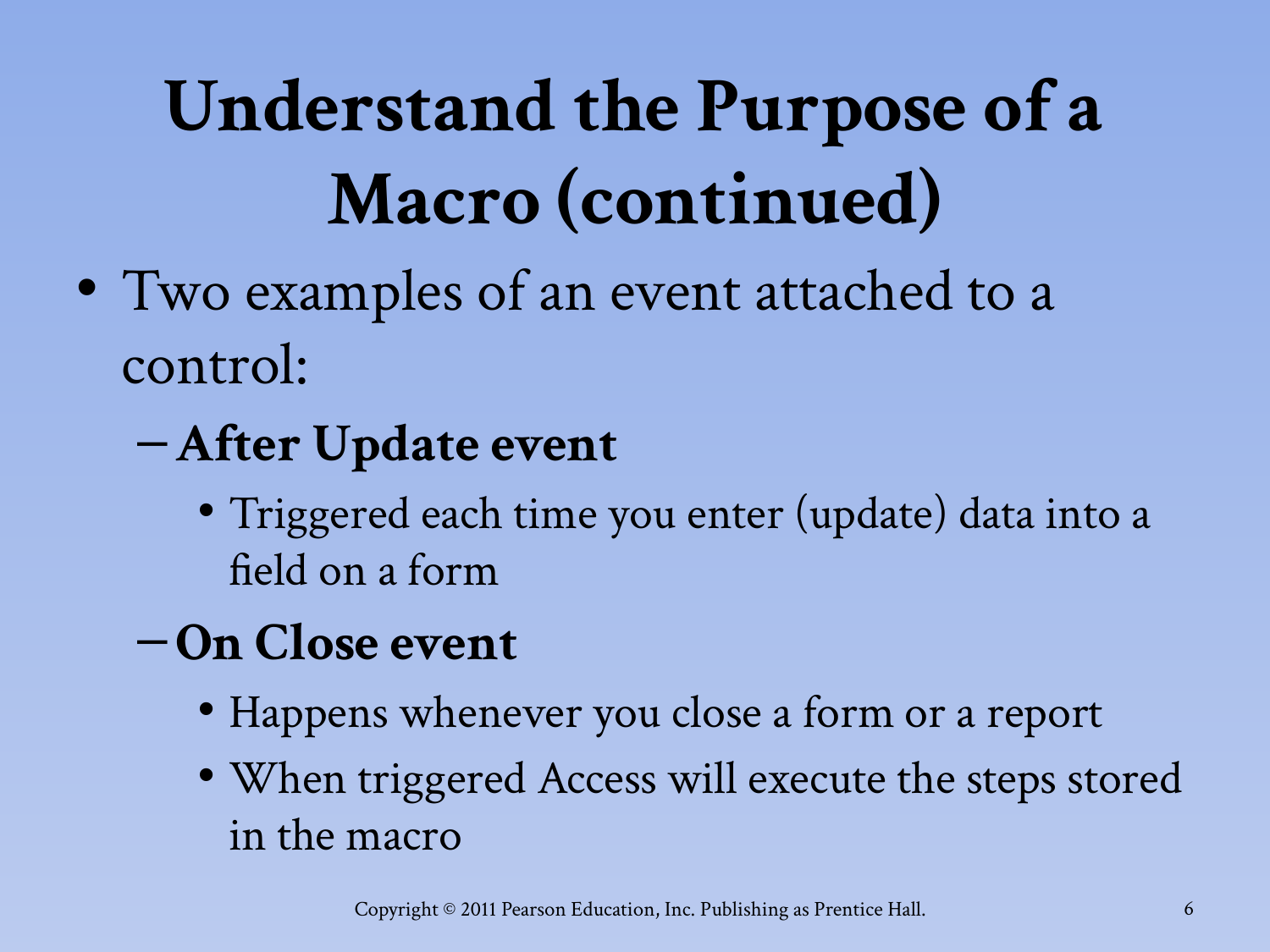

# Understand the Purpose of a Macro (continued)
Two examples of an event attached to a control:
After Update event
Triggered each time you enter (update) data into a field on a form
On Close event
Happens whenever you close a form or a report
When triggered Access will execute the steps stored in the macro

Copyright © 2011 Pearson Education, Inc. Publishing as Prentice Hall.

6